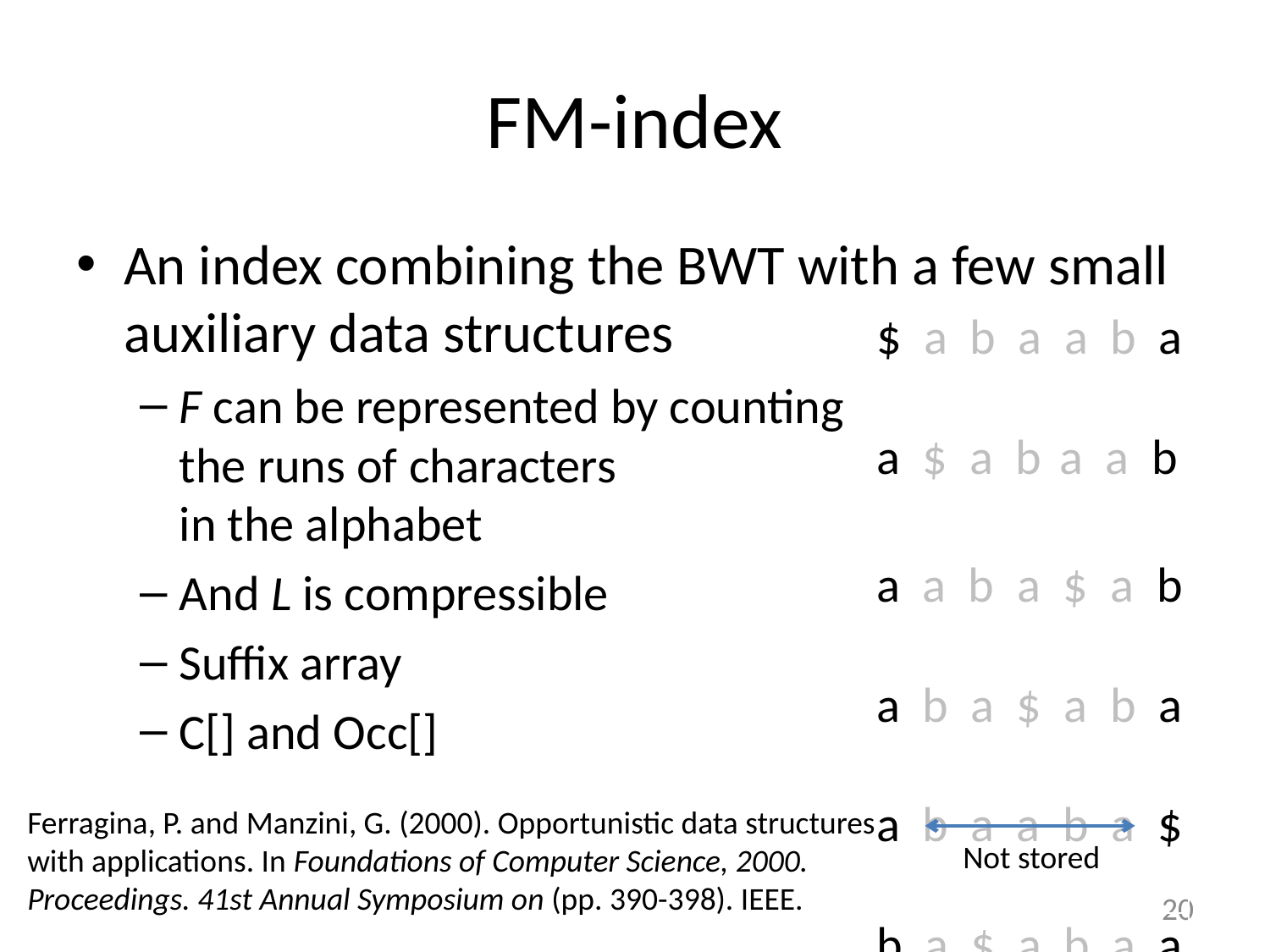

# FM-index
An index combining the BWT with a few small auxiliary data structures
F can be represented by counting
the runs of characters
in the alphabet
And L is compressible
Suffix array
C[] and Occ[]
| $ a b a a b a |
| --- |
| a $ a b a a b |
| a a b a $ a b |
| a b a $ a b a |
| a b a a b a $ |
| b a $ a b a a |
| b a a b a $ a |
Ferragina, P. and Manzini, G. (2000). Opportunistic data structures with applications. In Foundations of Computer Science, 2000. Proceedings. 41st Annual Symposium on (pp. 390-398). IEEE.
Not stored
20